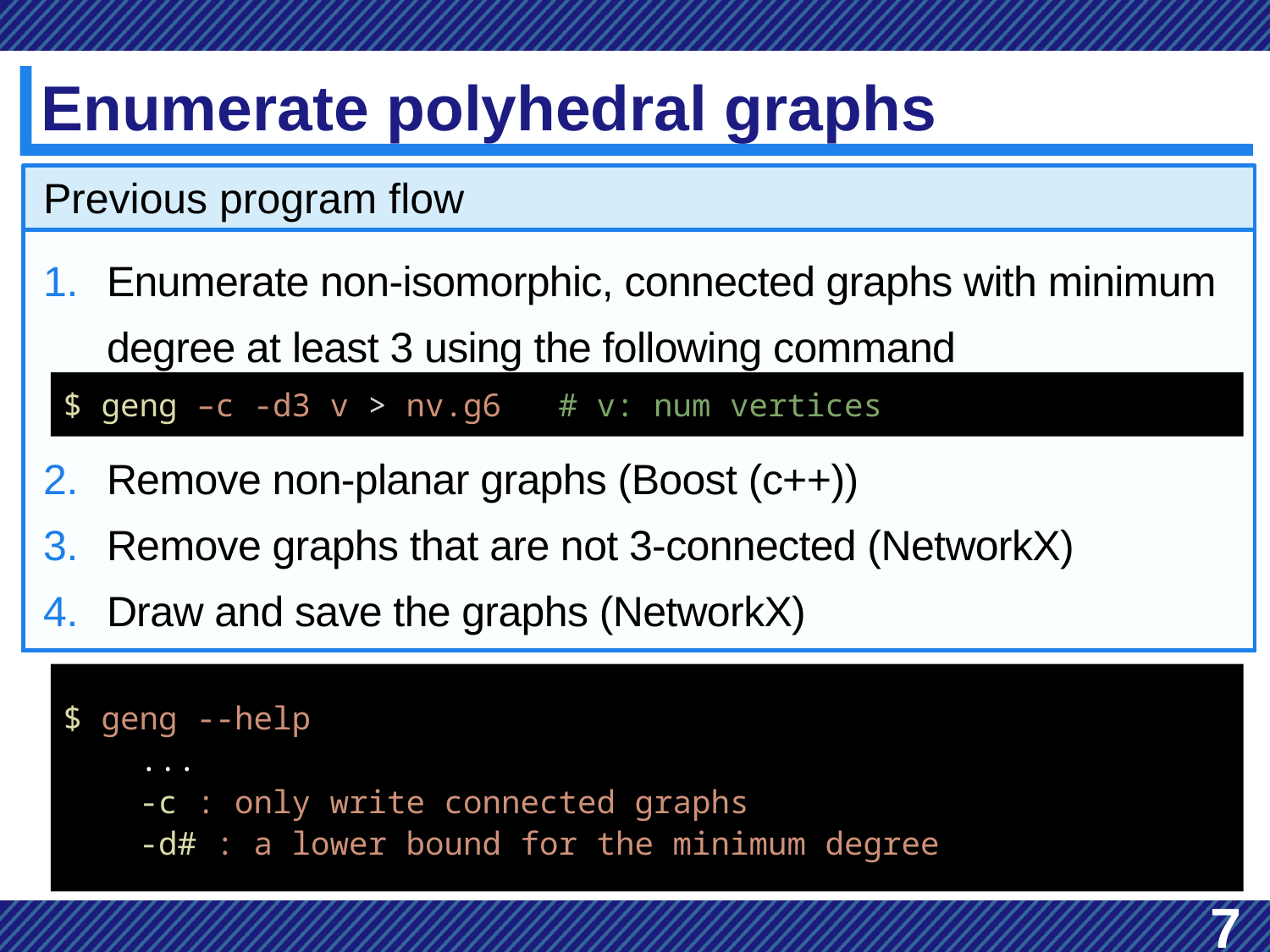

# Enumerate polyhedral graphs
Previous program flow
Enumerate non-isomorphic, connected graphs with minimum degree at least 3 using the following command

Remove non-planar graphs (Boost (c++))
Remove graphs that are not 3-connected (NetworkX)
Draw and save the graphs (NetworkX)
$ geng –c -d3 v > nv.g6   # v: num vertices
$ geng --help
    ...
    -c : only write connected graphs
    -d# : a lower bound for the minimum degree
7